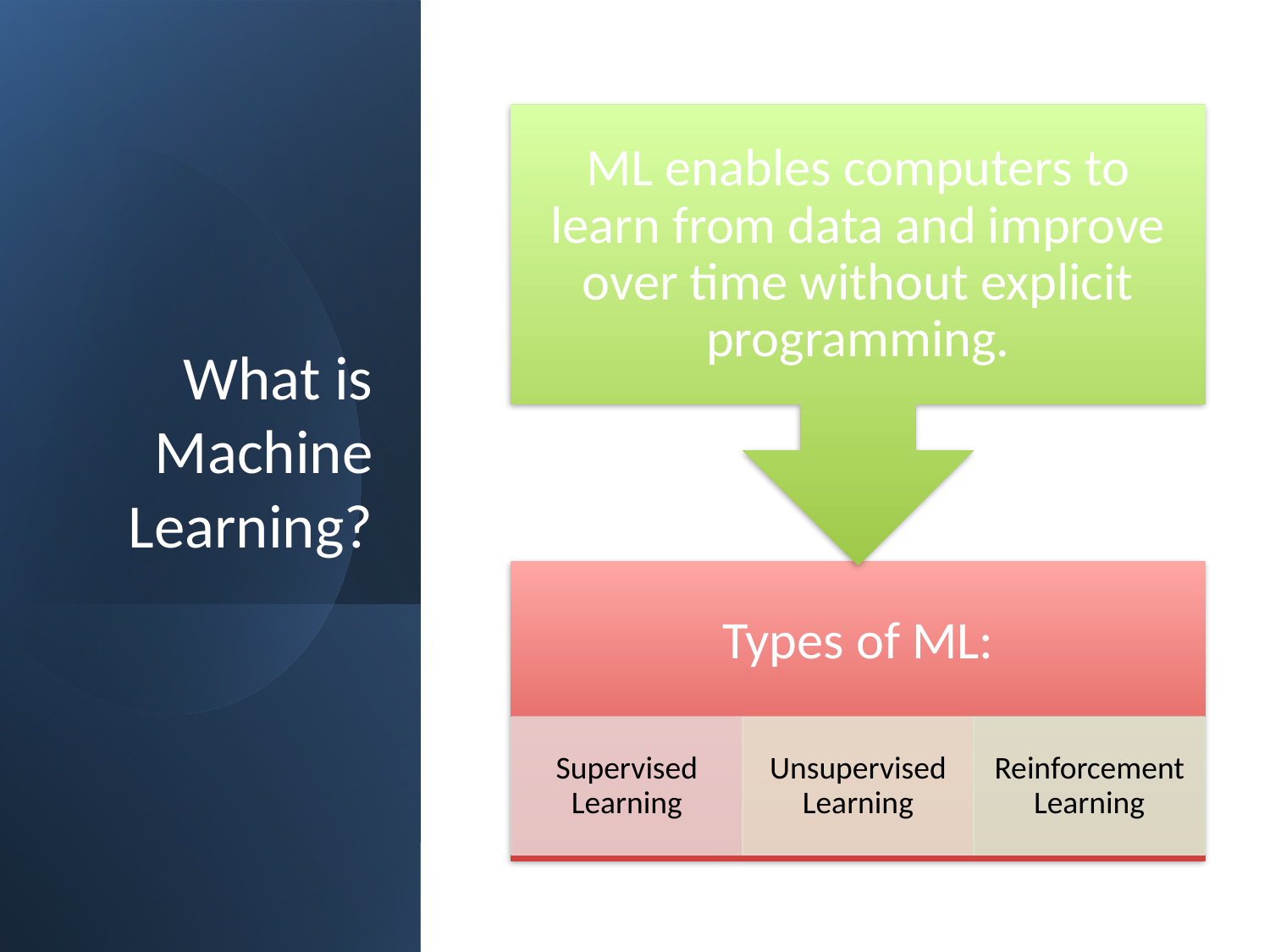

Types of ML:
Supervised Learning
Unsupervised Learning
Reinforcement Learning
ML enables computers to learn from data and improve over time without explicit programming.

# What is Machine Learning?